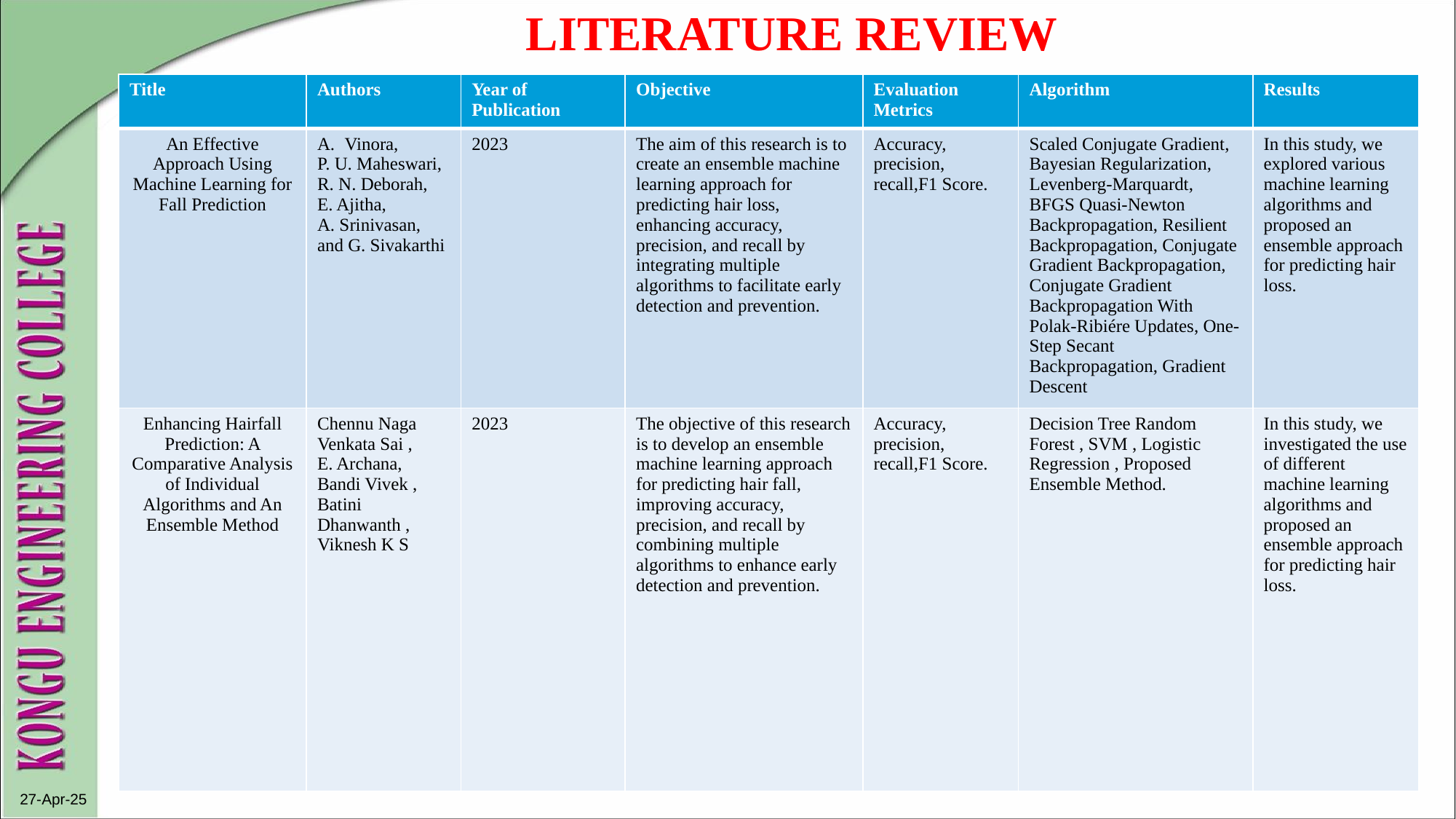

# LITERATURE REVIEW
| Title | Authors | Year of Publication | Objective | Evaluation Metrics | Algorithm | Results |
| --- | --- | --- | --- | --- | --- | --- |
| An Effective Approach Using Machine Learning for Fall Prediction | Vinora, P. U. Maheswari, R. N. Deborah, E. Ajitha, A. Srinivasan, and G. Sivakarthi | 2023 | The aim of this research is to create an ensemble machine learning approach for predicting hair loss, enhancing accuracy, precision, and recall by integrating multiple algorithms to facilitate early detection and prevention. | Accuracy, precision, recall,F1 Score. | Scaled Conjugate Gradient, Bayesian Regularization, Levenberg-Marquardt, BFGS Quasi-Newton Backpropagation, Resilient Backpropagation, Conjugate Gradient Backpropagation, Conjugate Gradient Backpropagation With Polak-Ribiére Updates, One-Step Secant Backpropagation, Gradient Descent | In this study, we explored various machine learning algorithms and proposed an ensemble approach for predicting hair loss. |
| Enhancing Hairfall Prediction: A Comparative Analysis of Individual Algorithms and An Ensemble Method | Chennu Naga Venkata Sai , E. Archana, Bandi Vivek , Batini Dhanwanth , Viknesh K S | 2023 | The objective of this research is to develop an ensemble machine learning approach for predicting hair fall, improving accuracy, precision, and recall by combining multiple algorithms to enhance early detection and prevention. | Accuracy, precision, recall,F1 Score. | Decision Tree Random Forest , SVM , Logistic Regression , Proposed Ensemble Method. | In this study, we investigated the use of different machine learning algorithms and proposed an ensemble approach for predicting hair loss. |
27-Apr-25